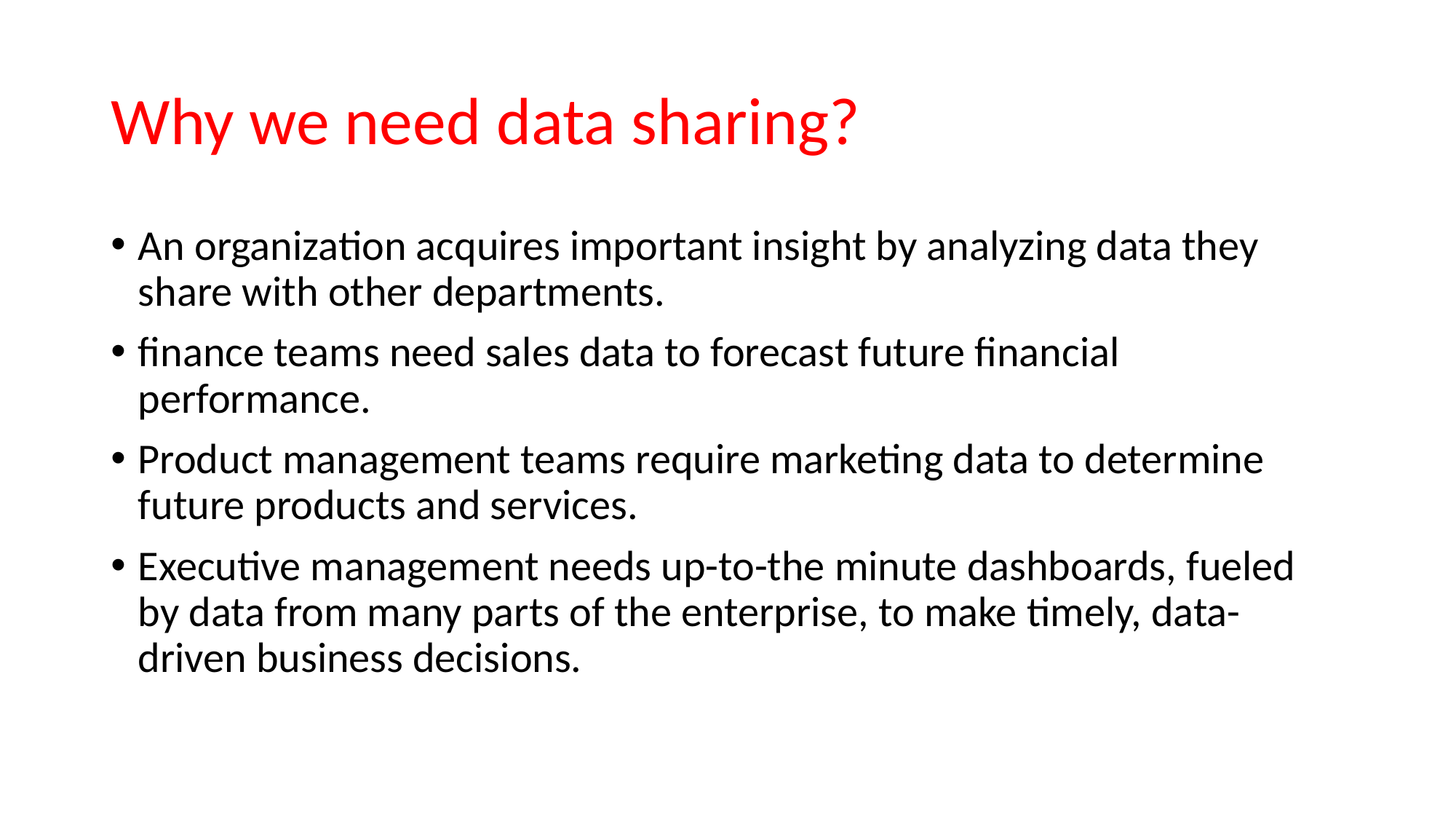

# Why we need data sharing?
An organization acquires important insight by analyzing data they share with other departments.
finance teams need sales data to forecast future financial performance.
Product management teams require marketing data to determine future products and services.
Executive management needs up-to-the minute dashboards, fueled by data from many parts of the enterprise, to make timely, data-driven business decisions.